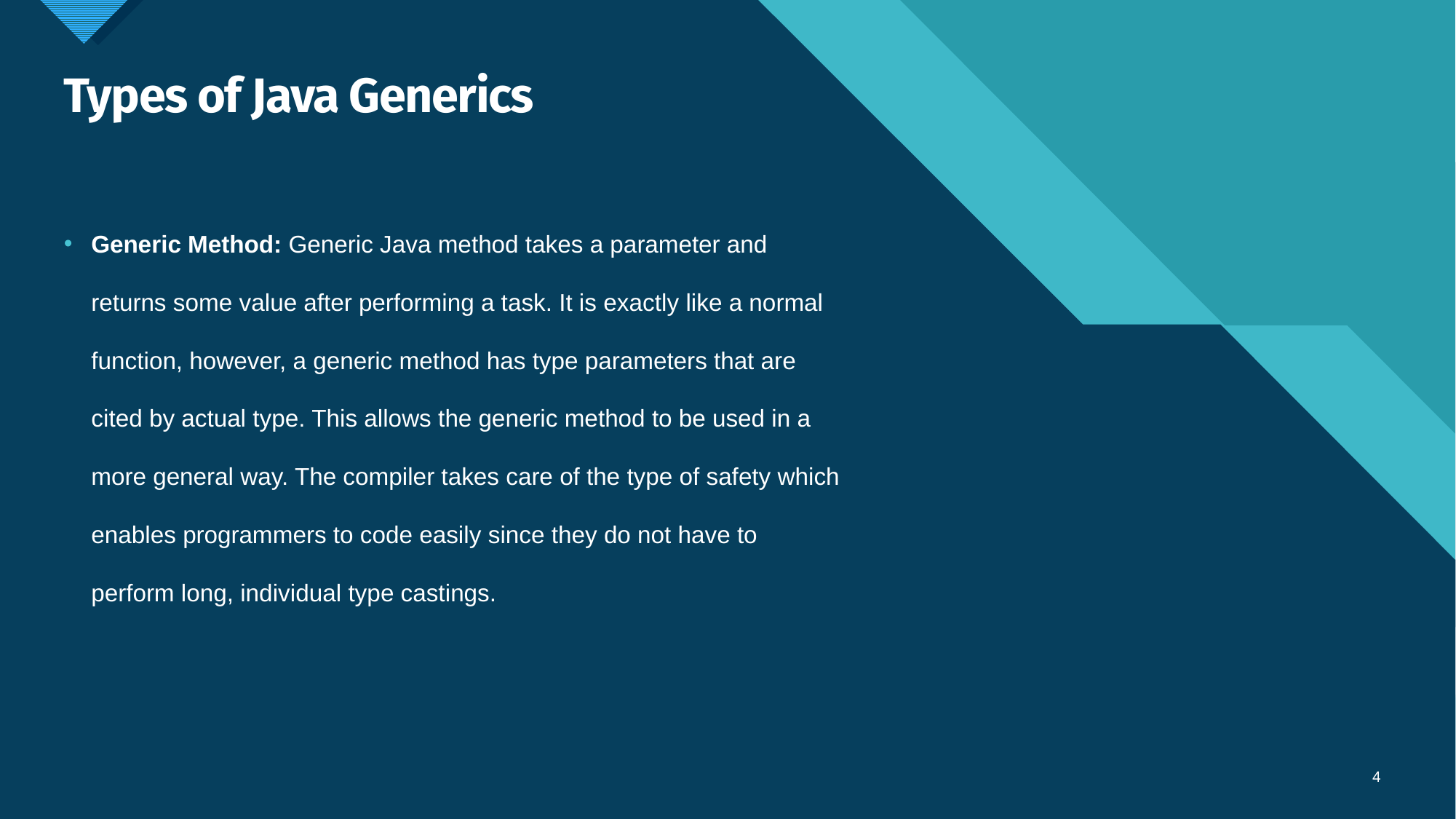

# Types of Java Generics
Generic Method: Generic Java method takes a parameter and returns some value after performing a task. It is exactly like a normal function, however, a generic method has type parameters that are cited by actual type. This allows the generic method to be used in a more general way. The compiler takes care of the type of safety which enables programmers to code easily since they do not have to perform long, individual type castings.
4